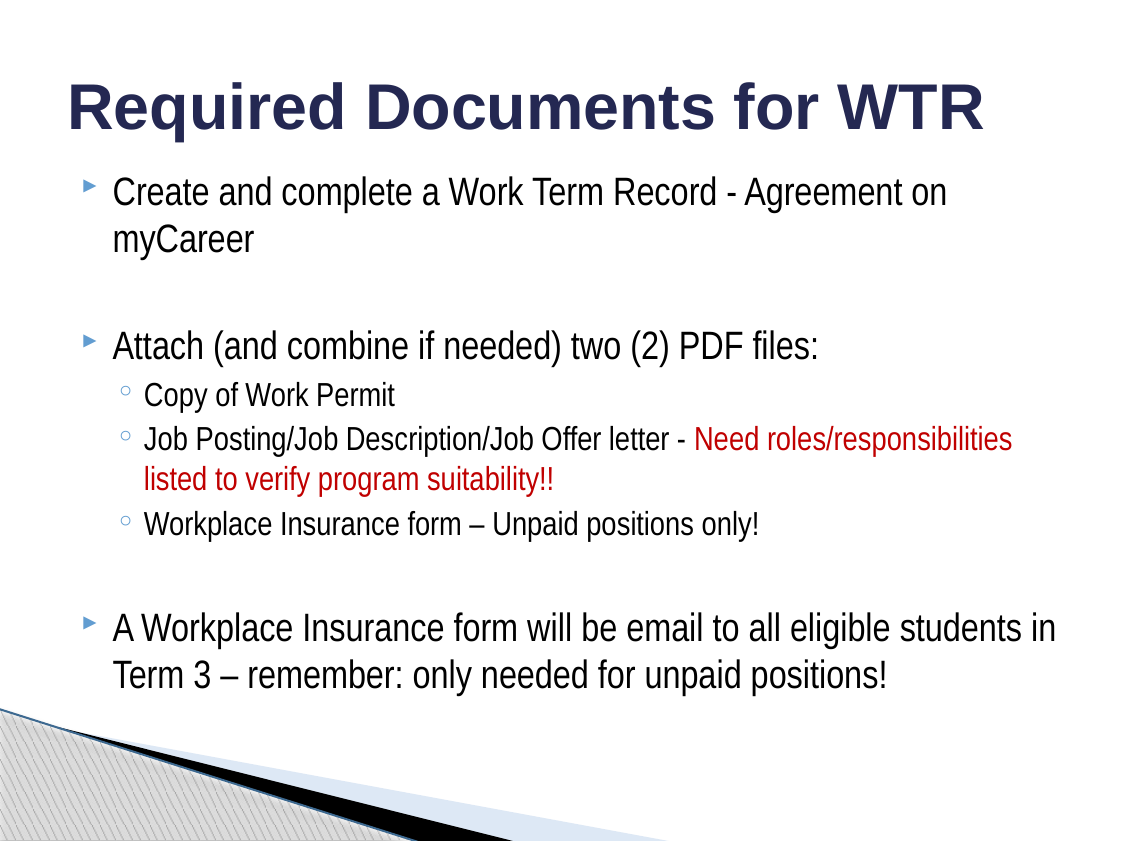

# Required Documents for WTR
Create and complete a Work Term Record - Agreement on myCareer

Attach (and combine if needed) two (2) PDF files:
Copy of Work Permit
Job Posting/Job Description/Job Offer letter - Need roles/responsibilities listed to verify program suitability!!
Workplace Insurance form – Unpaid positions only!

A Workplace Insurance form will be email to all eligible students in Term 3 – remember: only needed for unpaid positions!